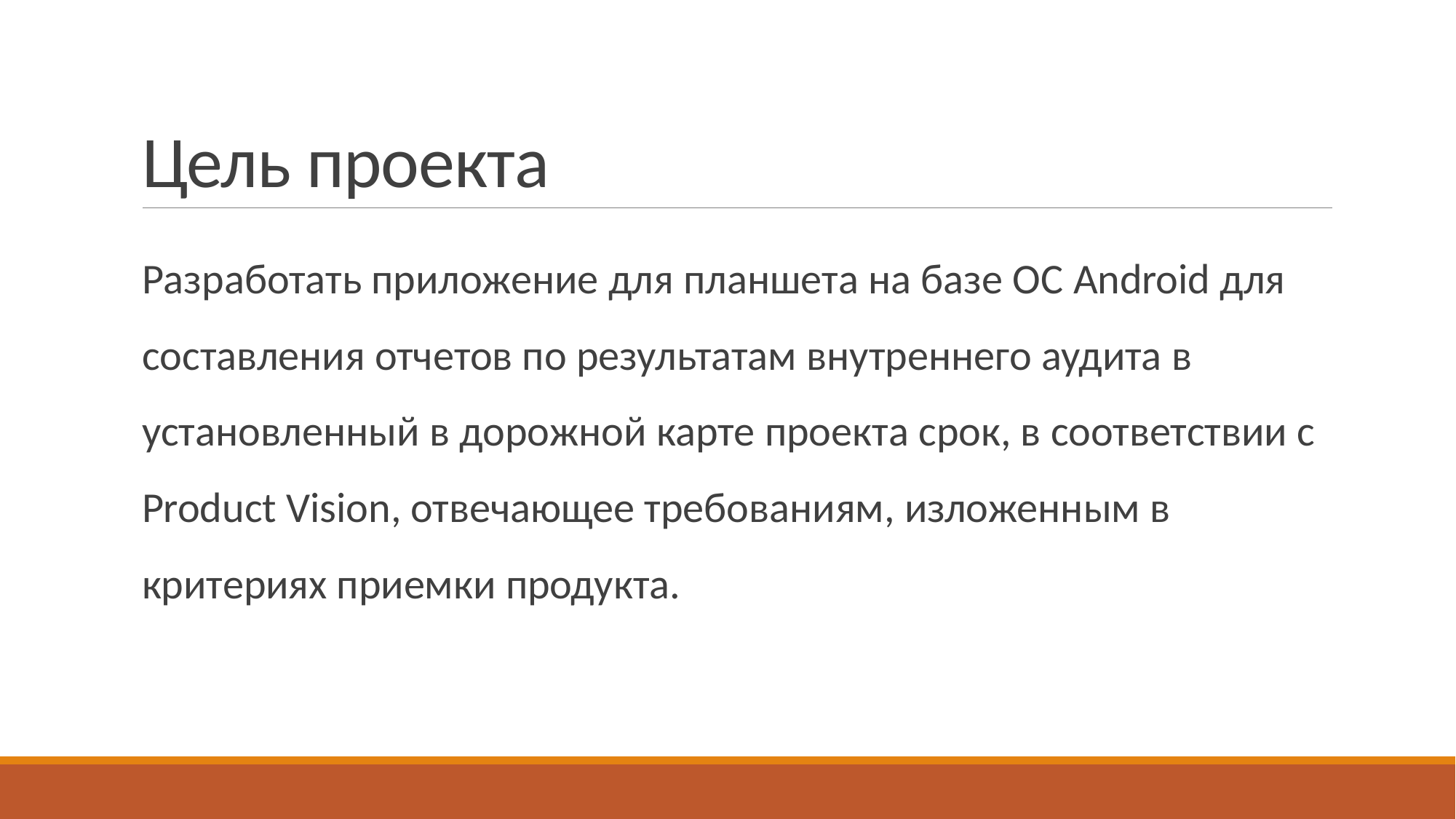

# Цель проекта
Разработать приложение для планшета на базе ОС Android для составления отчетов по результатам внутреннего аудита в установленный в дорожной карте проекта срок, в соответствии с Product Vision, отвечающее требованиям, изложенным в критериях приемки продукта.